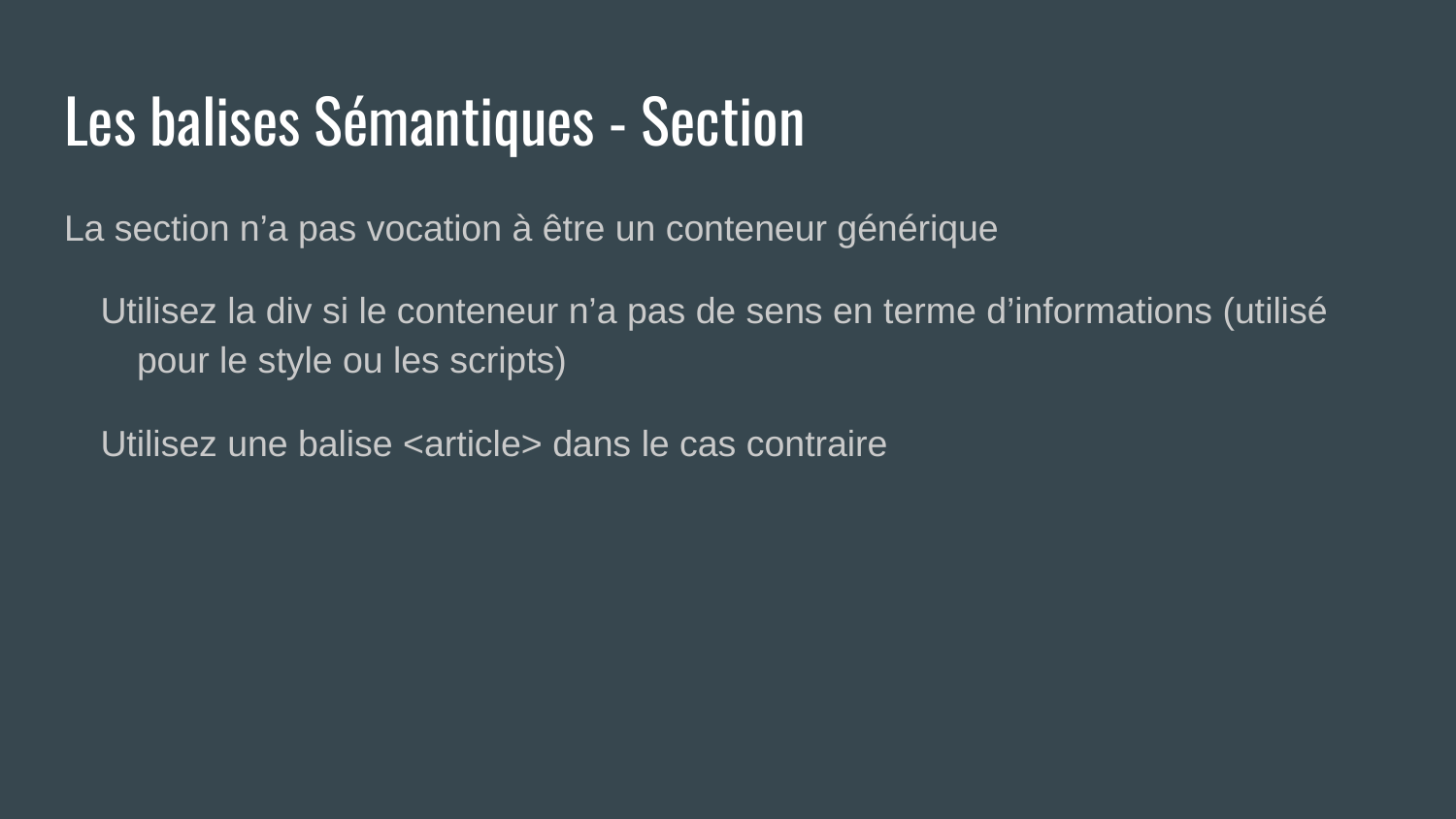

# Les balises Sémantiques - Section
La section n’a pas vocation à être un conteneur générique
Utilisez la div si le conteneur n’a pas de sens en terme d’informations (utilisé pour le style ou les scripts)
Utilisez une balise <article> dans le cas contraire